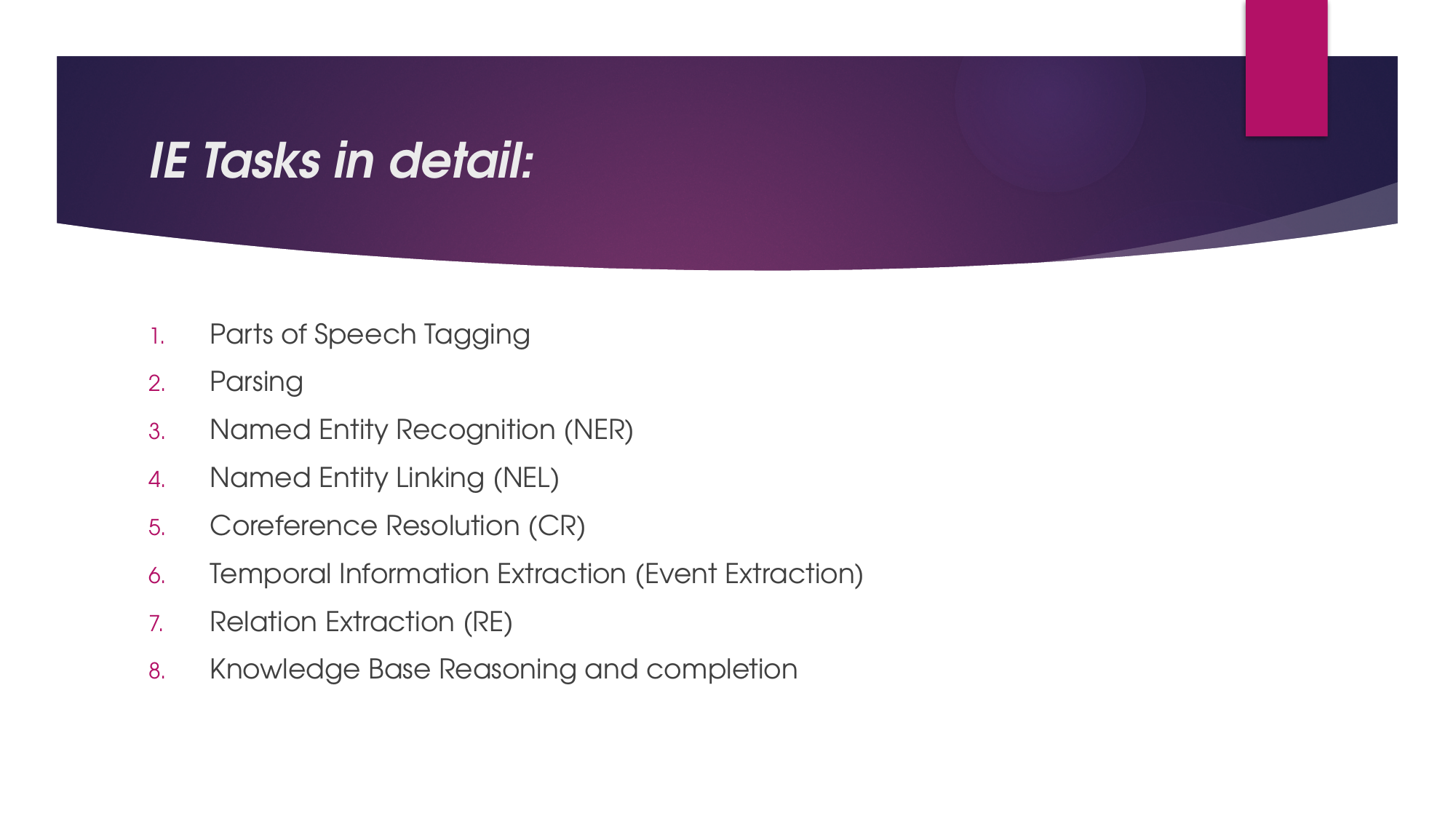

# IE Tasks in detail:
Parts of Speech Tagging
Parsing
Named Entity Recognition (NER)
Named Entity Linking (NEL)
Coreference Resolution (CR)
Temporal Information Extraction (Event Extraction)
Relation Extraction (RE)
Knowledge Base Reasoning and completion